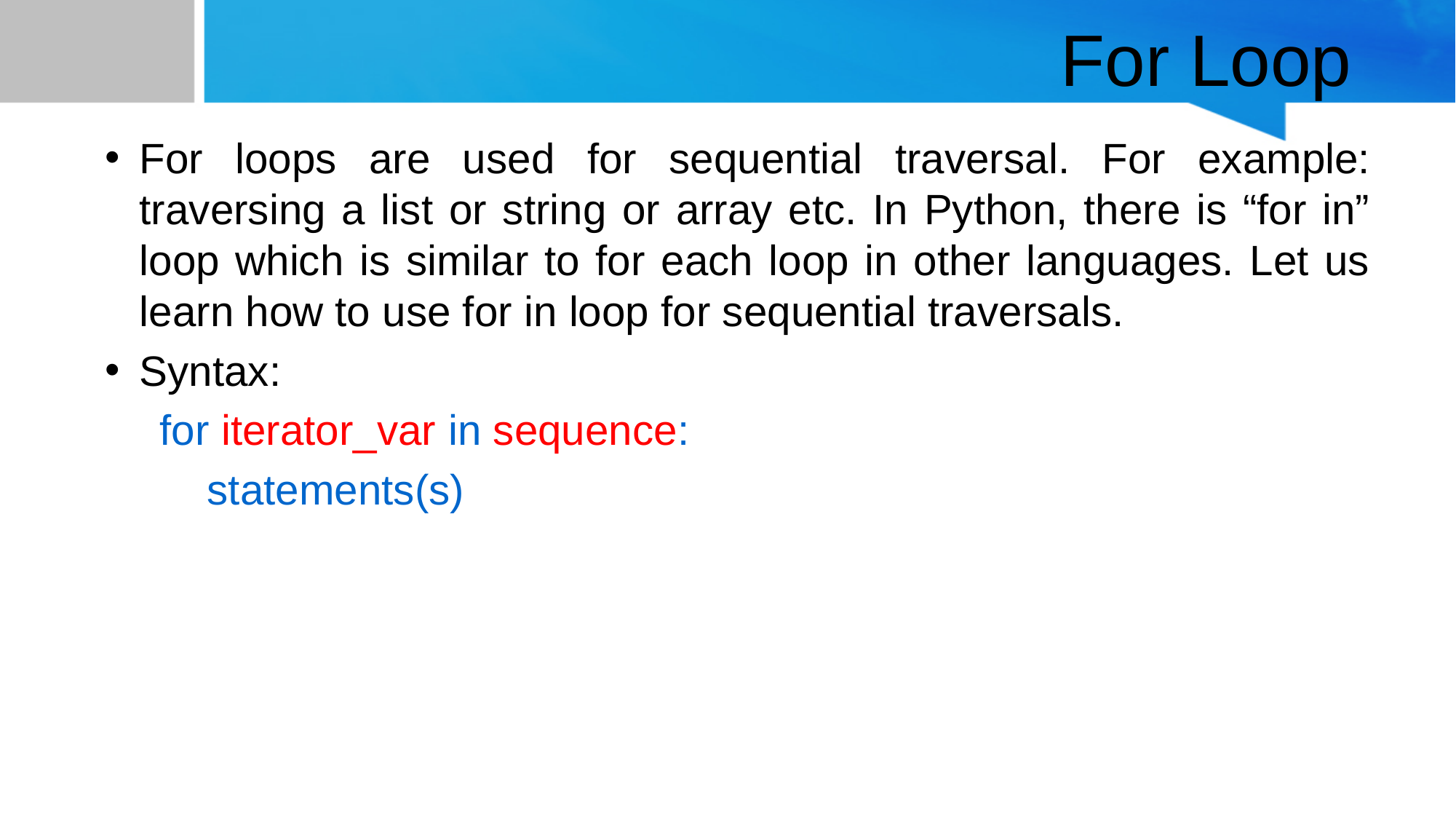

# For Loop
For loops are used for sequential traversal. For example: traversing a list or string or array etc. In Python, there is “for in” loop which is similar to for each loop in other languages. Let us learn how to use for in loop for sequential traversals.
Syntax:
for iterator_var in sequence:
    statements(s)